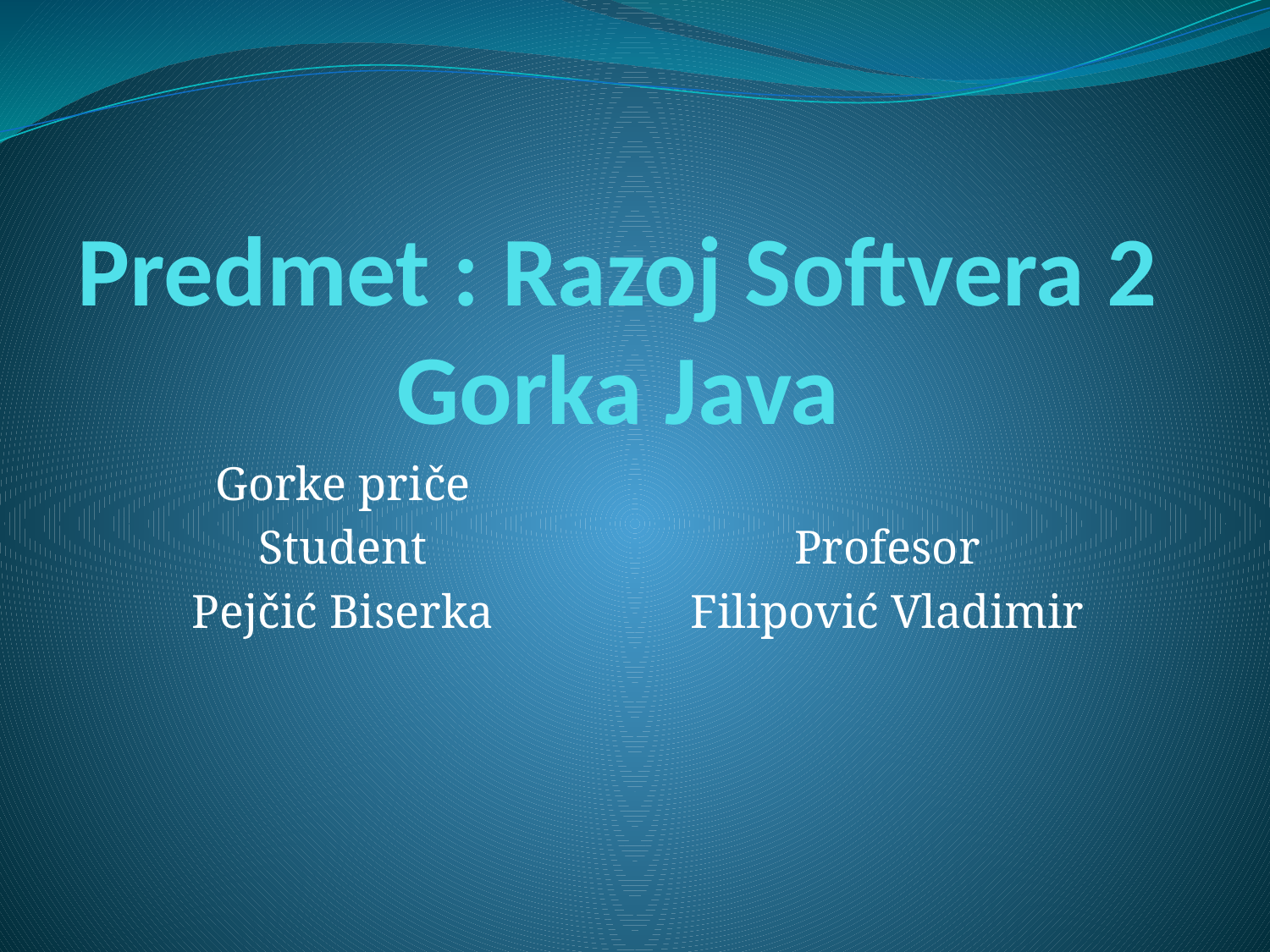

# Predmet : Razoj Softvera 2 Gorka Java
Gorke priče
Student
Pejčić Biserka

Profesor
Filipović Vladimir